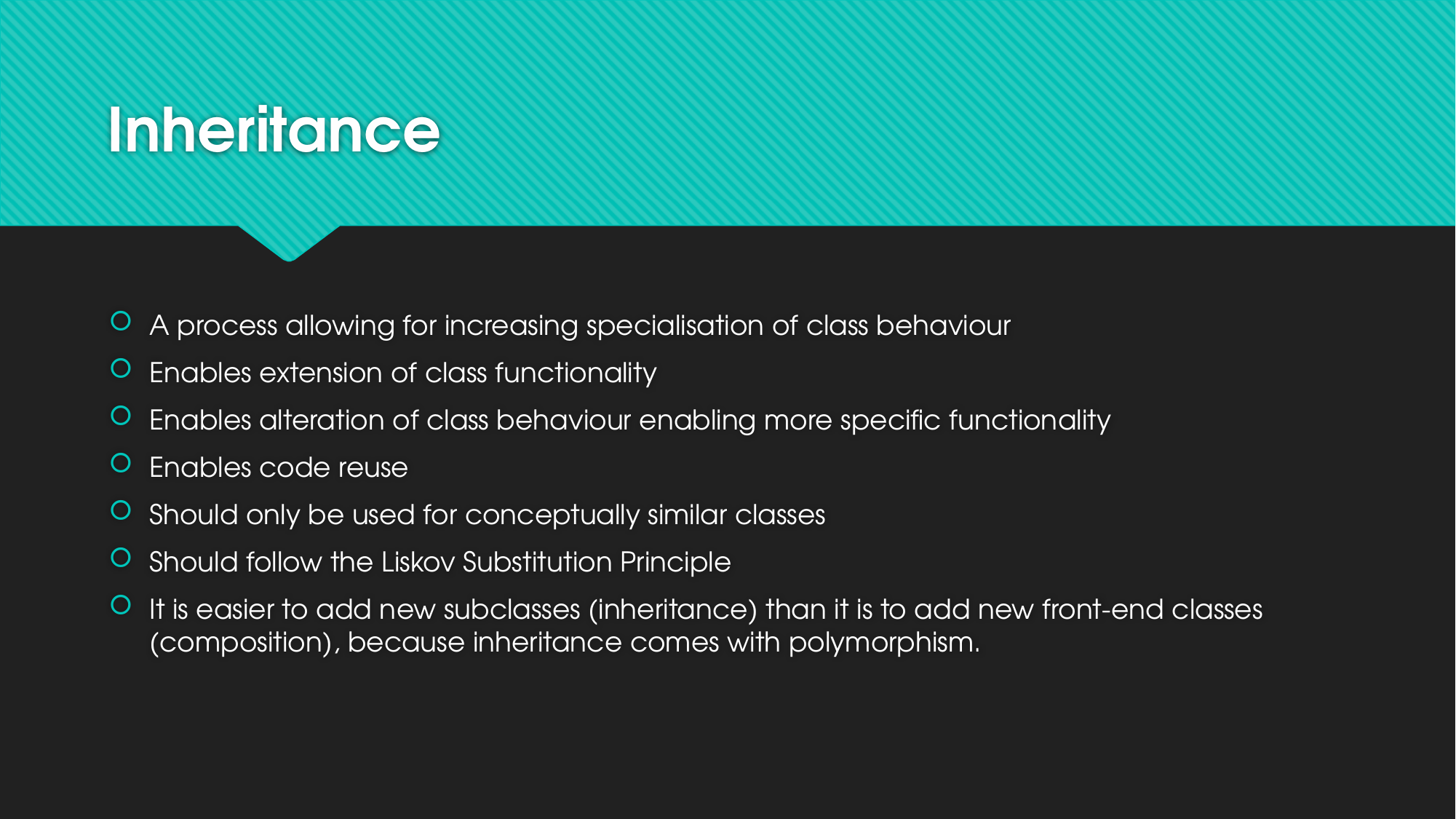

# Inheritance
A process allowing for increasing specialisation of class behaviour
Enables extension of class functionality
Enables alteration of class behaviour enabling more specific functionality
Enables code reuse
Should only be used for conceptually similar classes
Should follow the Liskov Substitution Principle
It is easier to add new subclasses (inheritance) than it is to add new front-end classes (composition), because inheritance comes with polymorphism.